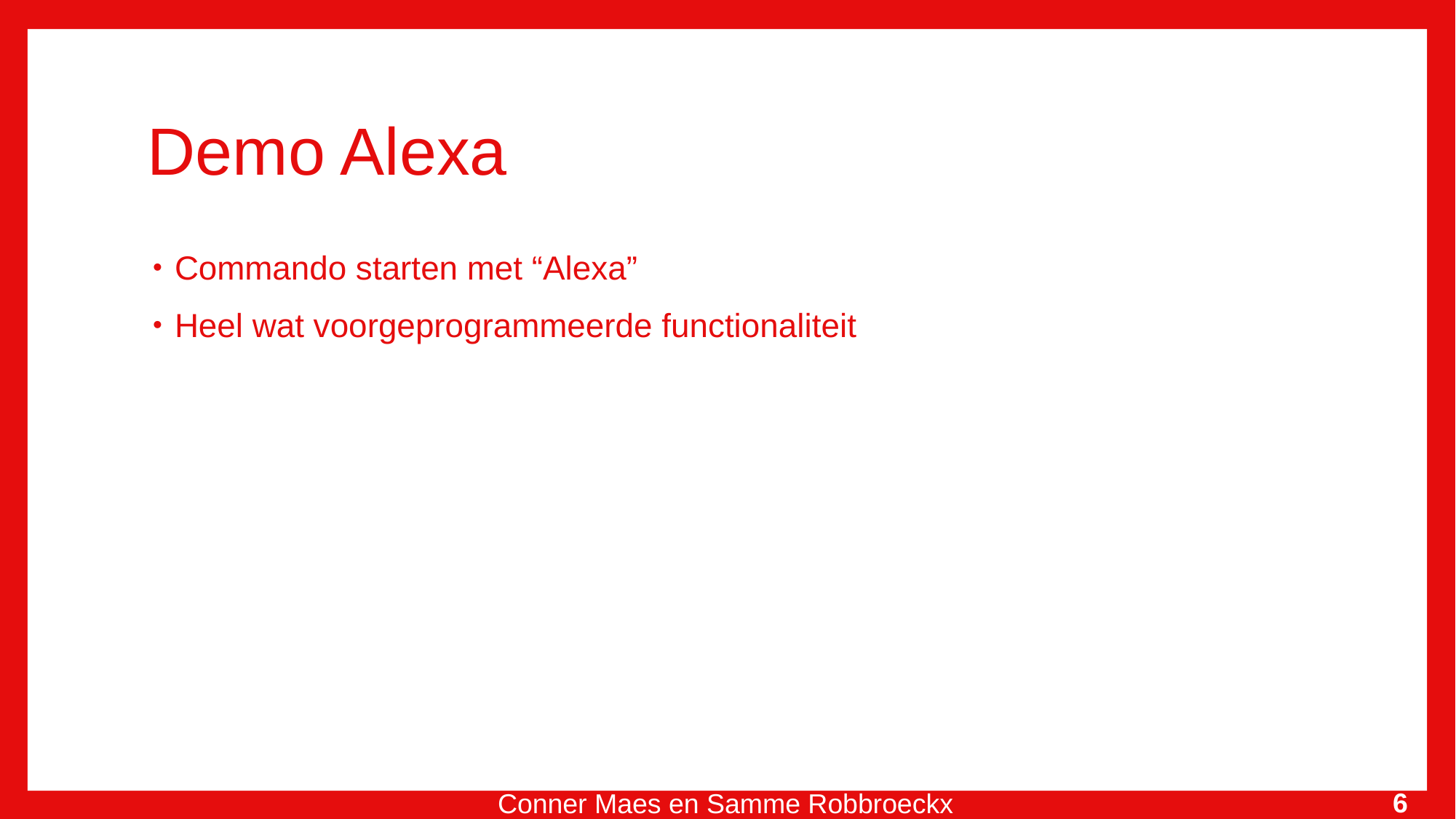

# Demo Alexa
Commando starten met “Alexa”
Heel wat voorgeprogrammeerde functionaliteit

6
Conner Maes en Samme Robbroeckx